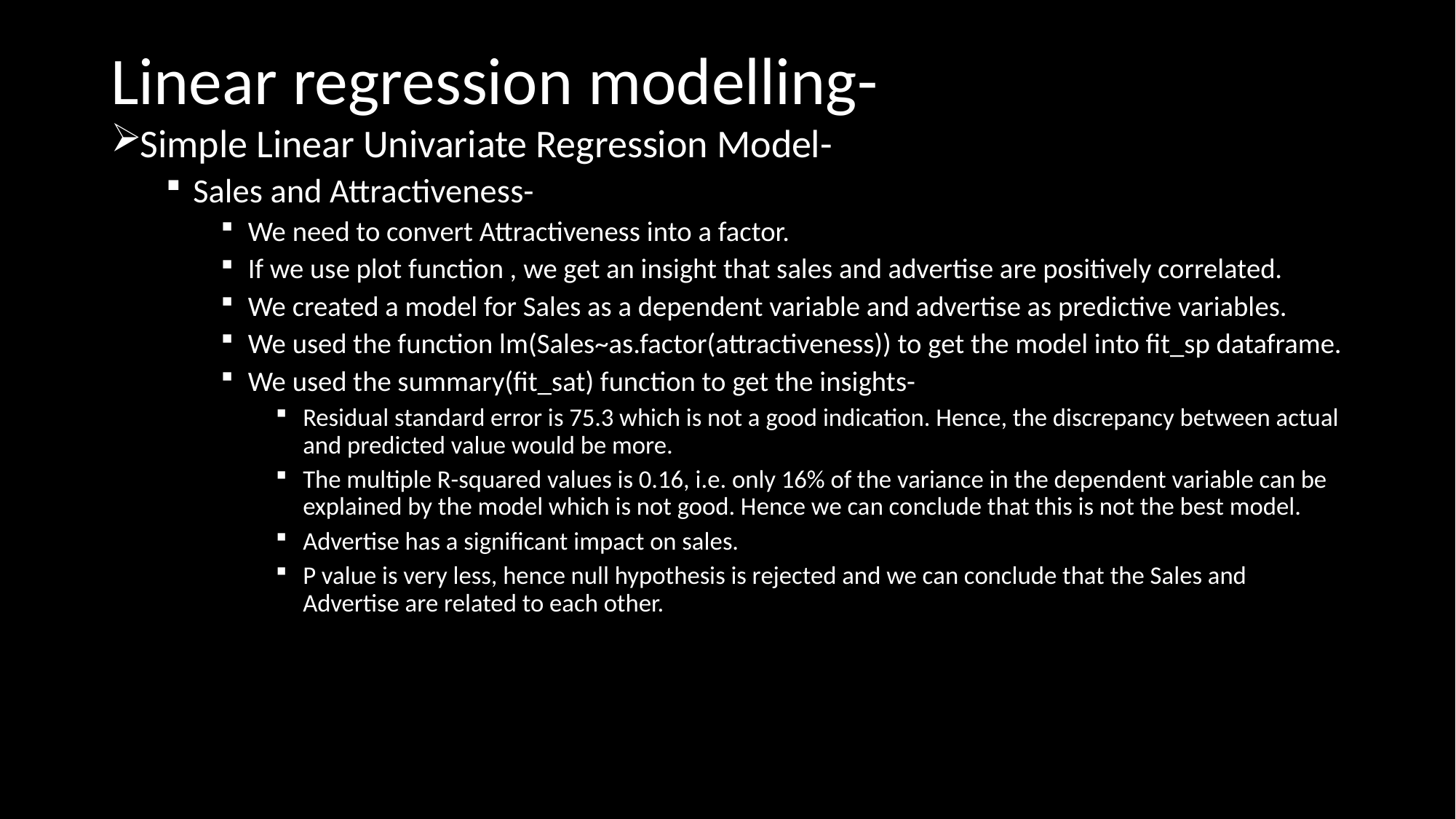

# Linear regression modelling-
Simple Linear Univariate Regression Model-
Sales and Attractiveness-
We need to convert Attractiveness into a factor.
If we use plot function , we get an insight that sales and advertise are positively correlated.
We created a model for Sales as a dependent variable and advertise as predictive variables.
We used the function lm(Sales~as.factor(attractiveness)) to get the model into fit_sp dataframe.
We used the summary(fit_sat) function to get the insights-
Residual standard error is 75.3 which is not a good indication. Hence, the discrepancy between actual and predicted value would be more.
The multiple R-squared values is 0.16, i.e. only 16% of the variance in the dependent variable can be explained by the model which is not good. Hence we can conclude that this is not the best model.
Advertise has a significant impact on sales.
P value is very less, hence null hypothesis is rejected and we can conclude that the Sales and Advertise are related to each other.